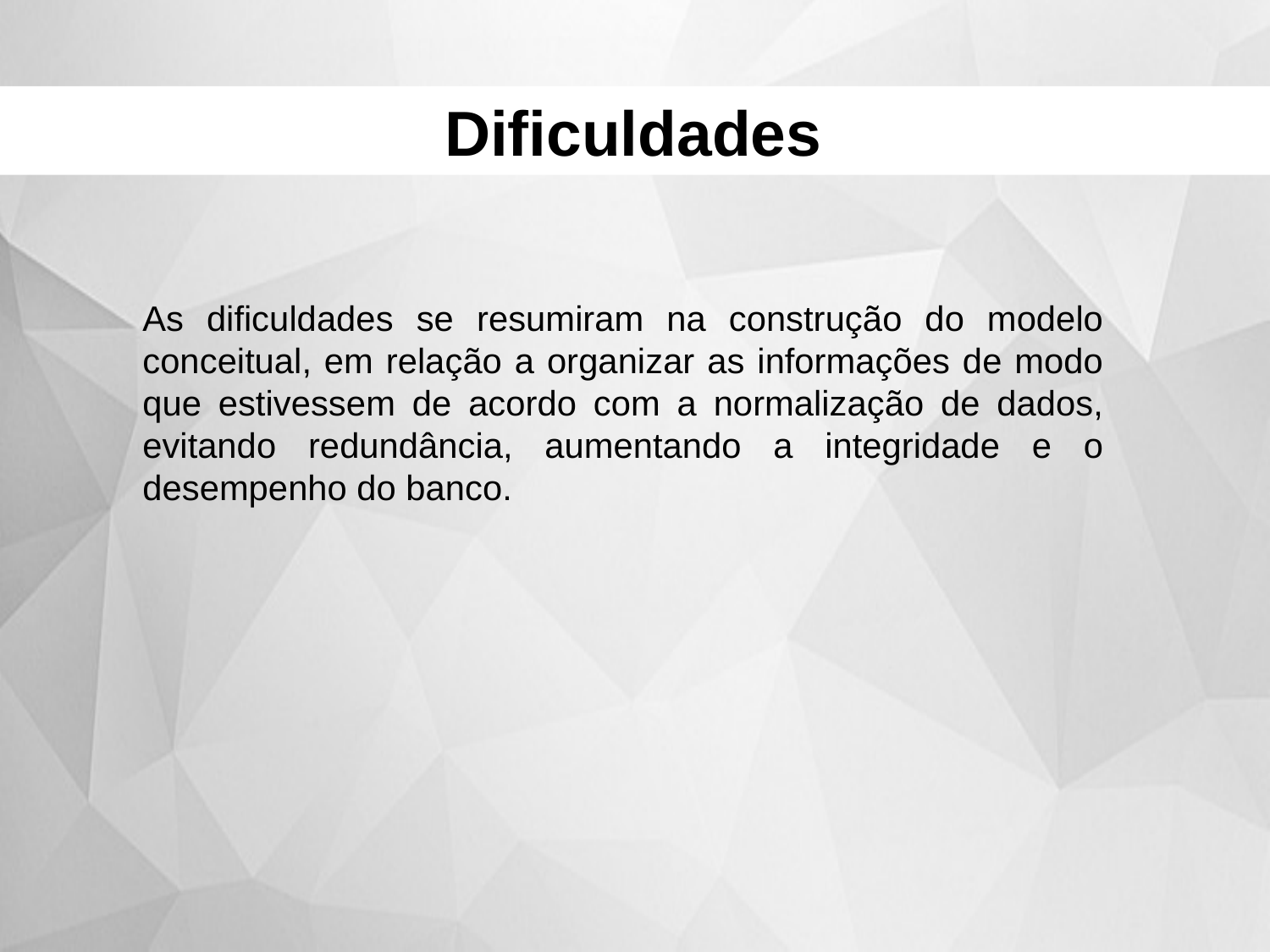

Dificuldades
As dificuldades se resumiram na construção do modelo conceitual, em relação a organizar as informações de modo que estivessem de acordo com a normalização de dados, evitando redundância, aumentando a integridade e o desempenho do banco.